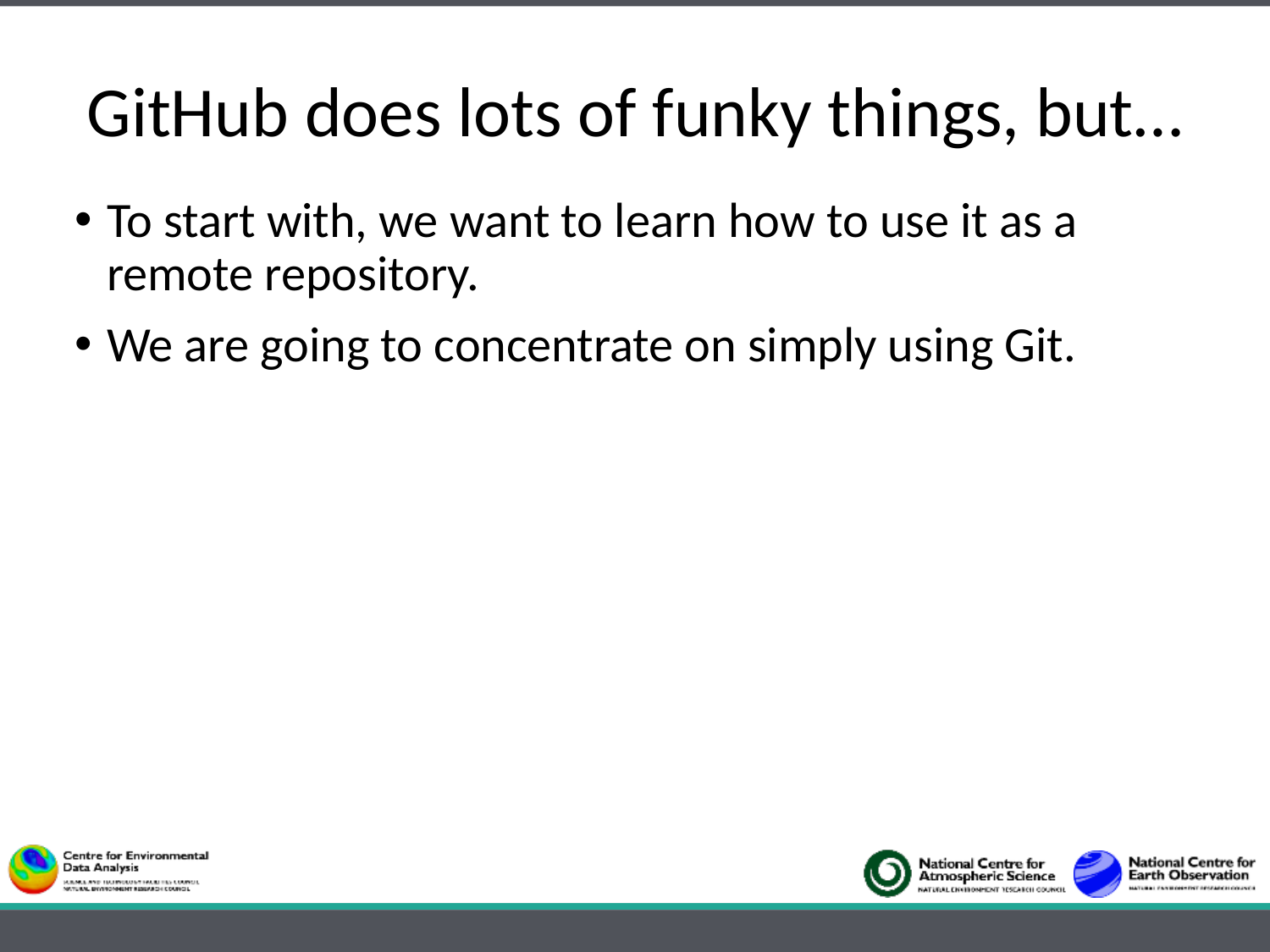

# GitHub does lots of funky things, but…
To start with, we want to learn how to use it as a remote repository.
We are going to concentrate on simply using Git.